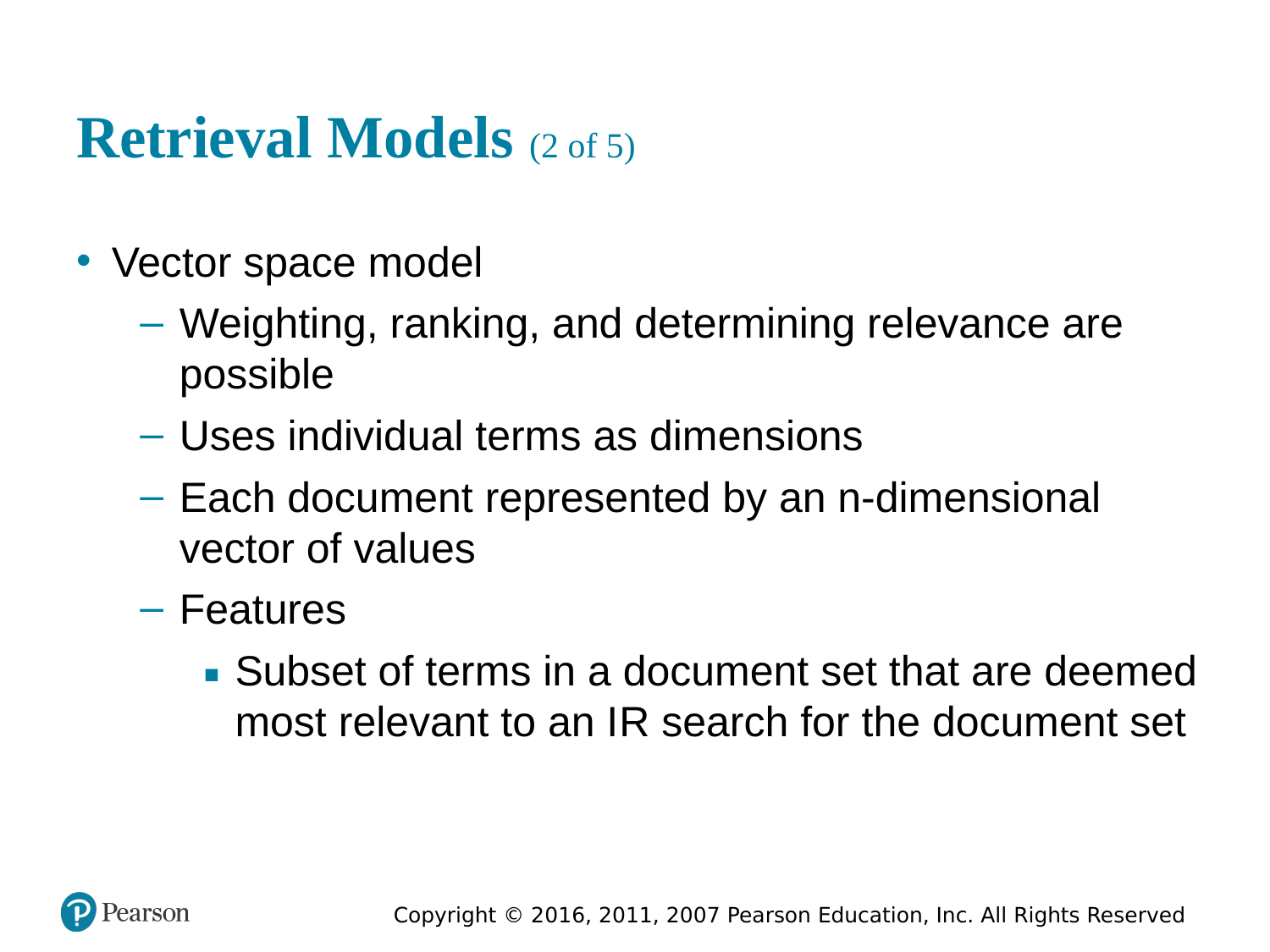

# Retrieval Models (2 of 5)
Vector space model
Weighting, ranking, and determining relevance are possible
Uses individual terms as dimensions
Each document represented by an n-dimensional vector of values
Features
Subset of terms in a document set that are deemed most relevant to an I R search for the document set